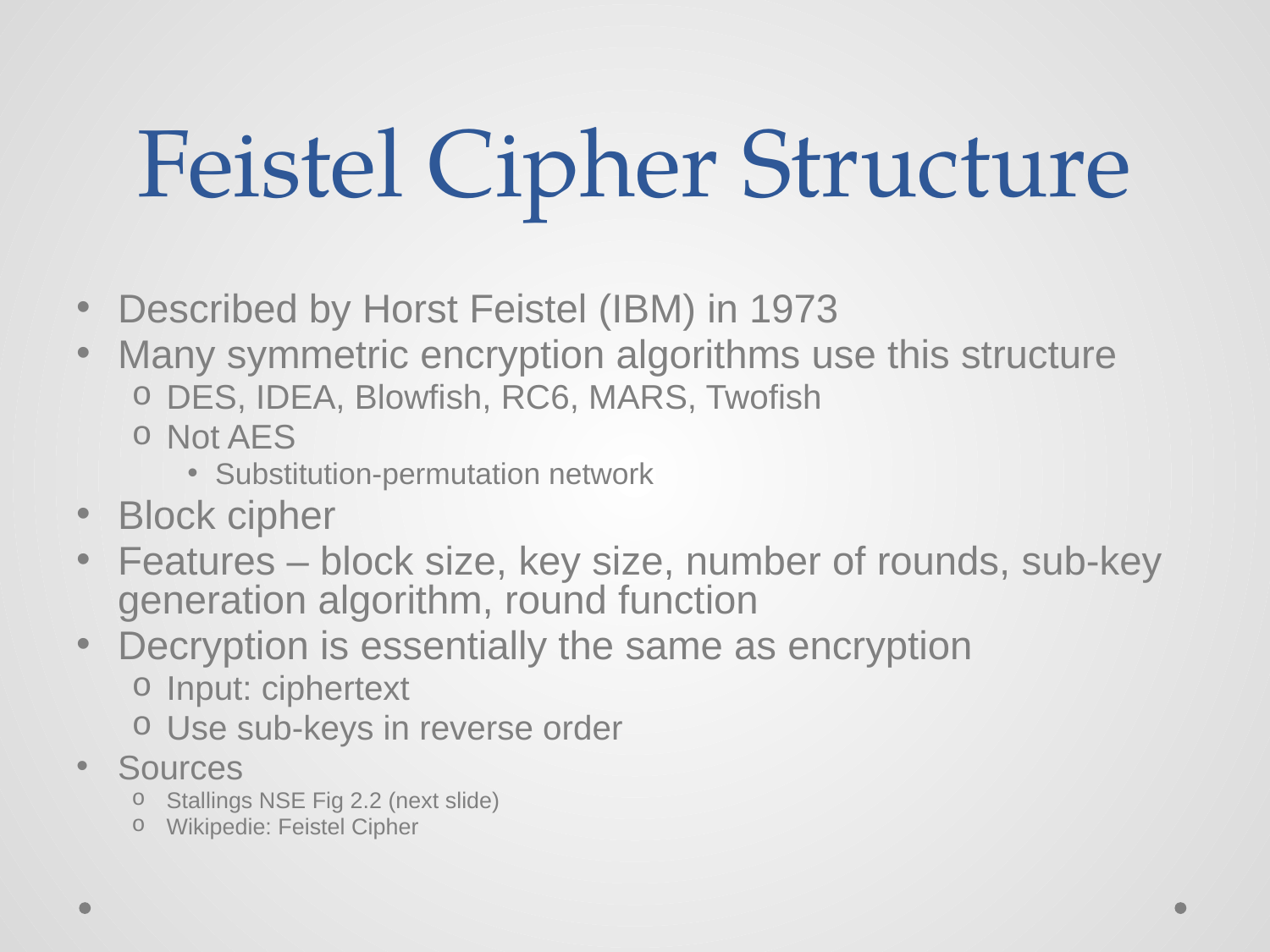

# Feistel Cipher Structure
Described by Horst Feistel (IBM) in 1973
Many symmetric encryption algorithms use this structure
DES, IDEA, Blowfish, RC6, MARS, Twofish
Not AES
Substitution-permutation network
Block cipher
Features – block size, key size, number of rounds, sub-key generation algorithm, round function
Decryption is essentially the same as encryption
Input: ciphertext
Use sub-keys in reverse order
Sources
Stallings NSE Fig 2.2 (next slide)
Wikipedie: Feistel Cipher